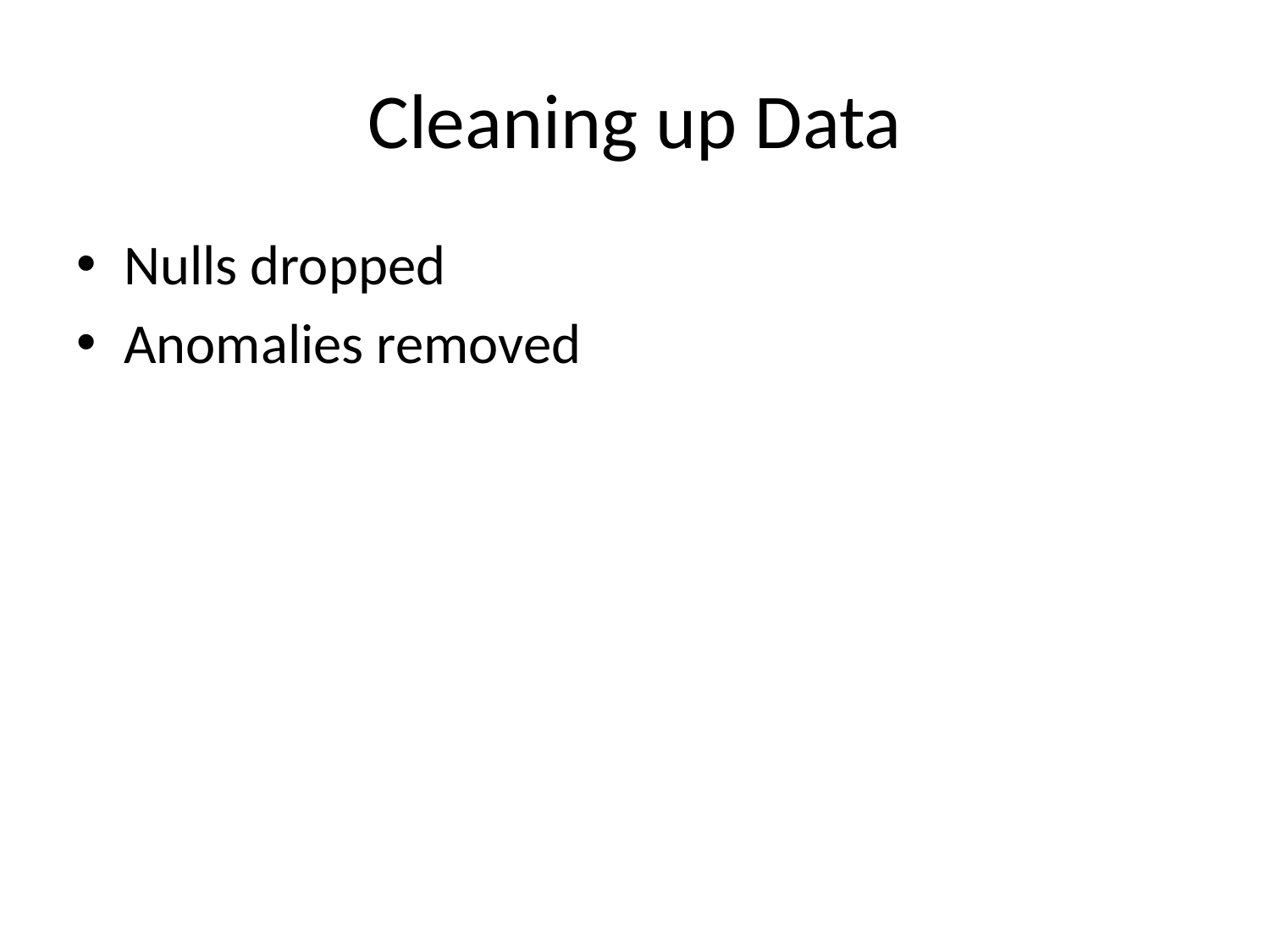

# Cleaning up Data
Nulls dropped
Anomalies removed